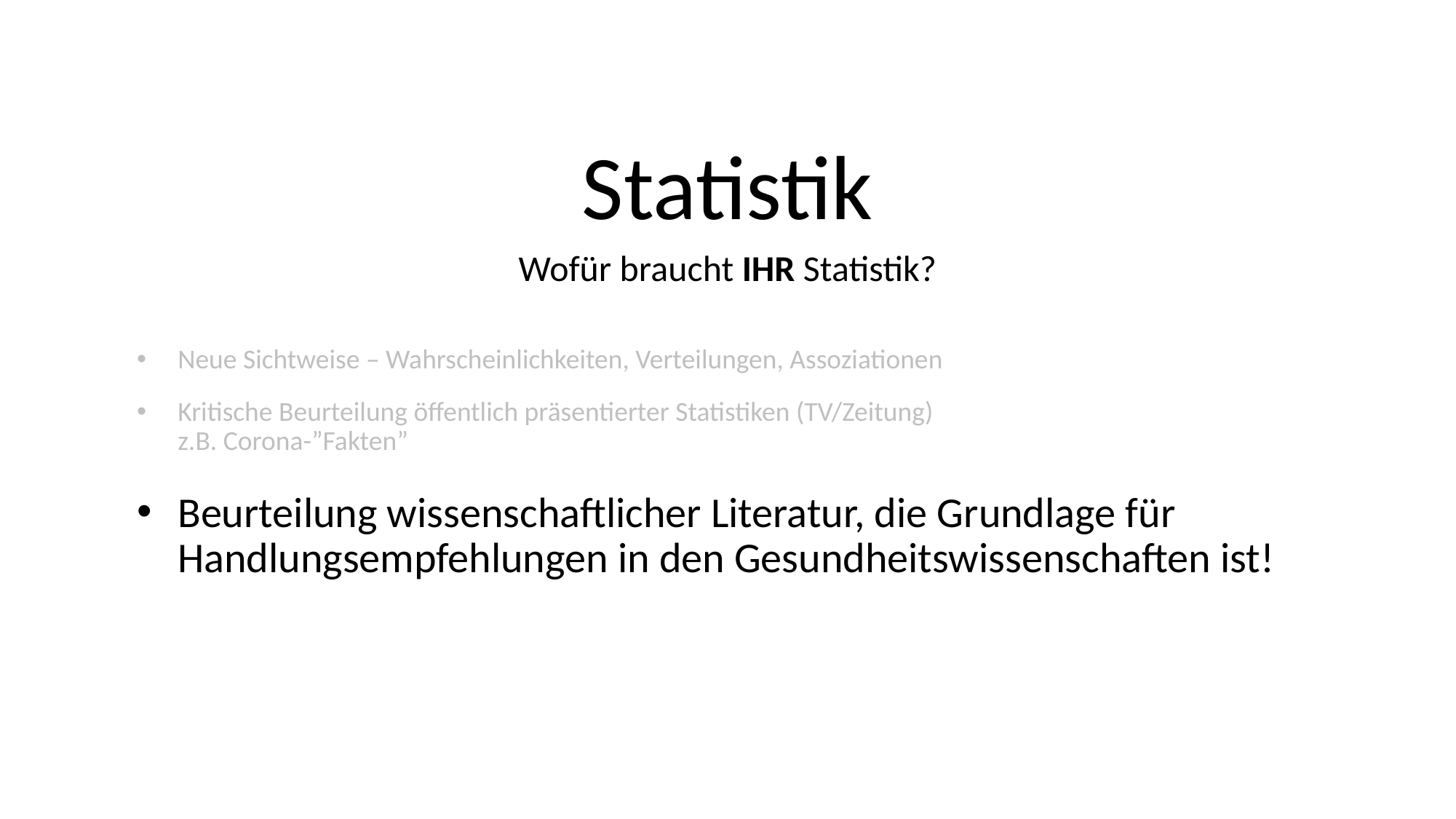

# Statistik
Wofür braucht IHR Statistik?

Neue Sichtweise – Wahrscheinlichkeiten, Verteilungen, Assoziationen

Kritische Beurteilung öffentlich präsentierter Statistiken (TV/Zeitung)
z.B. Corona-”Fakten”
Beurteilung wissenschaftlicher Literatur, die Grundlage für Handlungsempfehlungen in den Gesundheitswissenschaften ist!